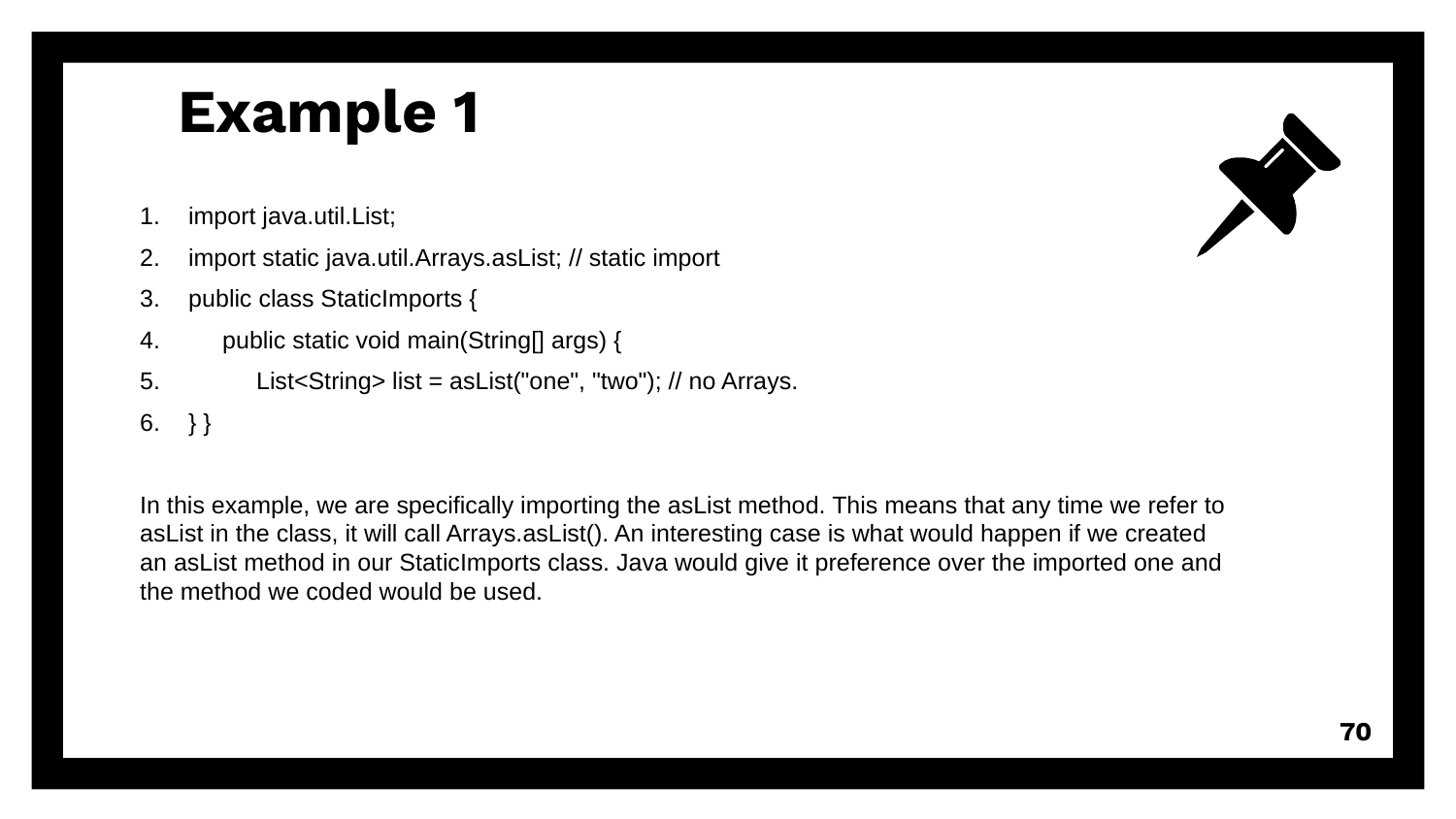

# Example 1

import java.util.List;
import static java.util.Arrays.asList; // static import
public class StaticImports {
     public static void main(String[] args) {
          List<String> list = asList("one", "two"); // no Arrays.
} }

In this example, we are specifically importing the asList method. This means that any time we refer to asList in the class, it will call Arrays.asList(). An interesting case is what would happen if we created an asList method in our StaticImports class. Java would give it preference over the imported one and the method we coded would be used.

70